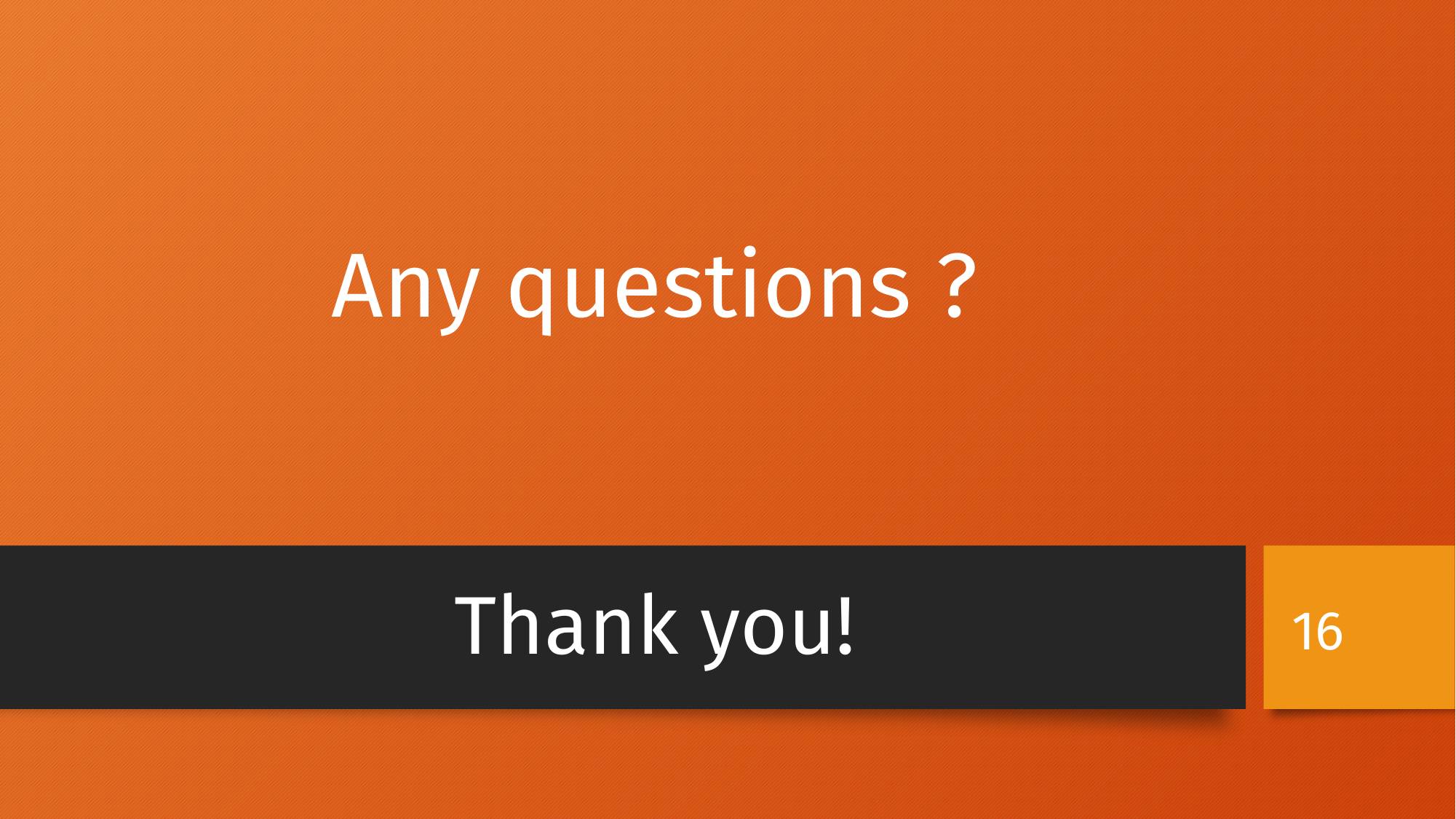

# Any questions ?
Thank you!
16